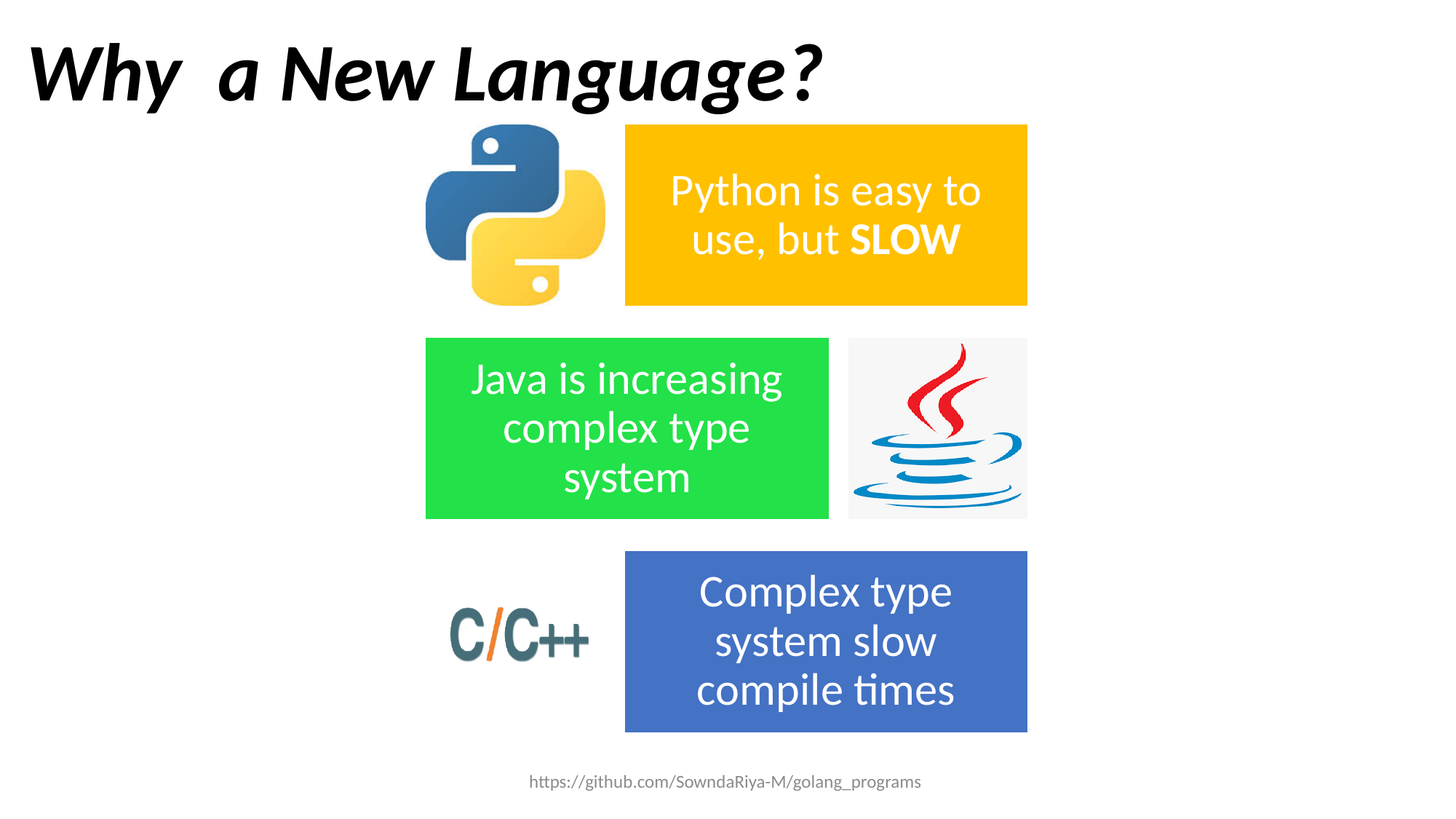

Why  a New Language?
Python is easy to use, but SLOW
Java is increasing complex type system
Complex type system slow compile times
https://github.com/SowndaRiya-M/golang_programs